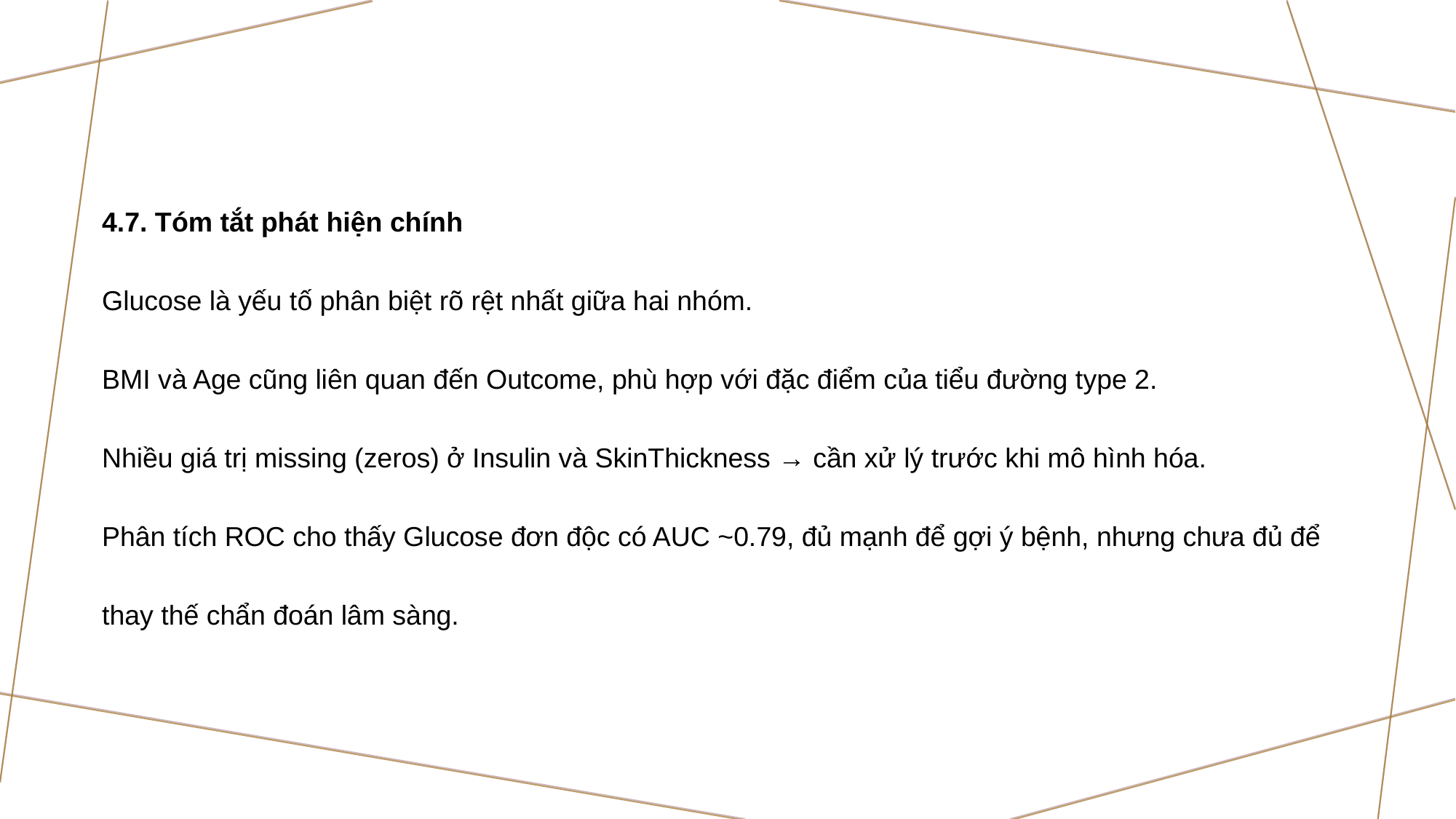

4.7. Tóm tắt phát hiện chính
Glucose là yếu tố phân biệt rõ rệt nhất giữa hai nhóm.
BMI và Age cũng liên quan đến Outcome, phù hợp với đặc điểm của tiểu đường type 2.
Nhiều giá trị missing (zeros) ở Insulin và SkinThickness → cần xử lý trước khi mô hình hóa.
Phân tích ROC cho thấy Glucose đơn độc có AUC ~0.79, đủ mạnh để gợi ý bệnh, nhưng chưa đủ để thay thế chẩn đoán lâm sàng.